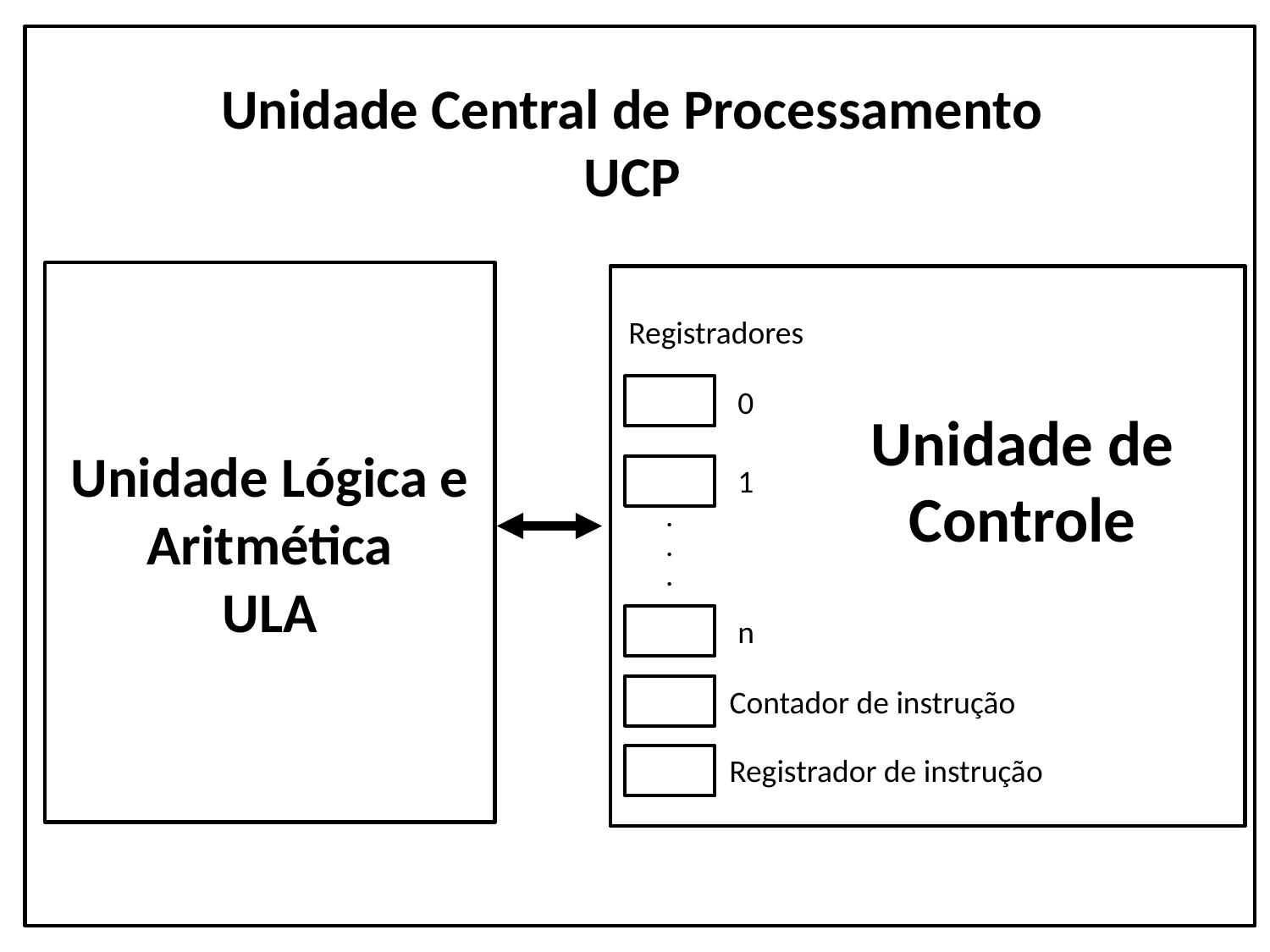

Unidade Central de Processamento
UCP
Unidade Lógica e Aritmética
ULA

Registradores

0
Unidade de
Controle
1

.
.
.

n

Contador de instrução
Registrador de instrução